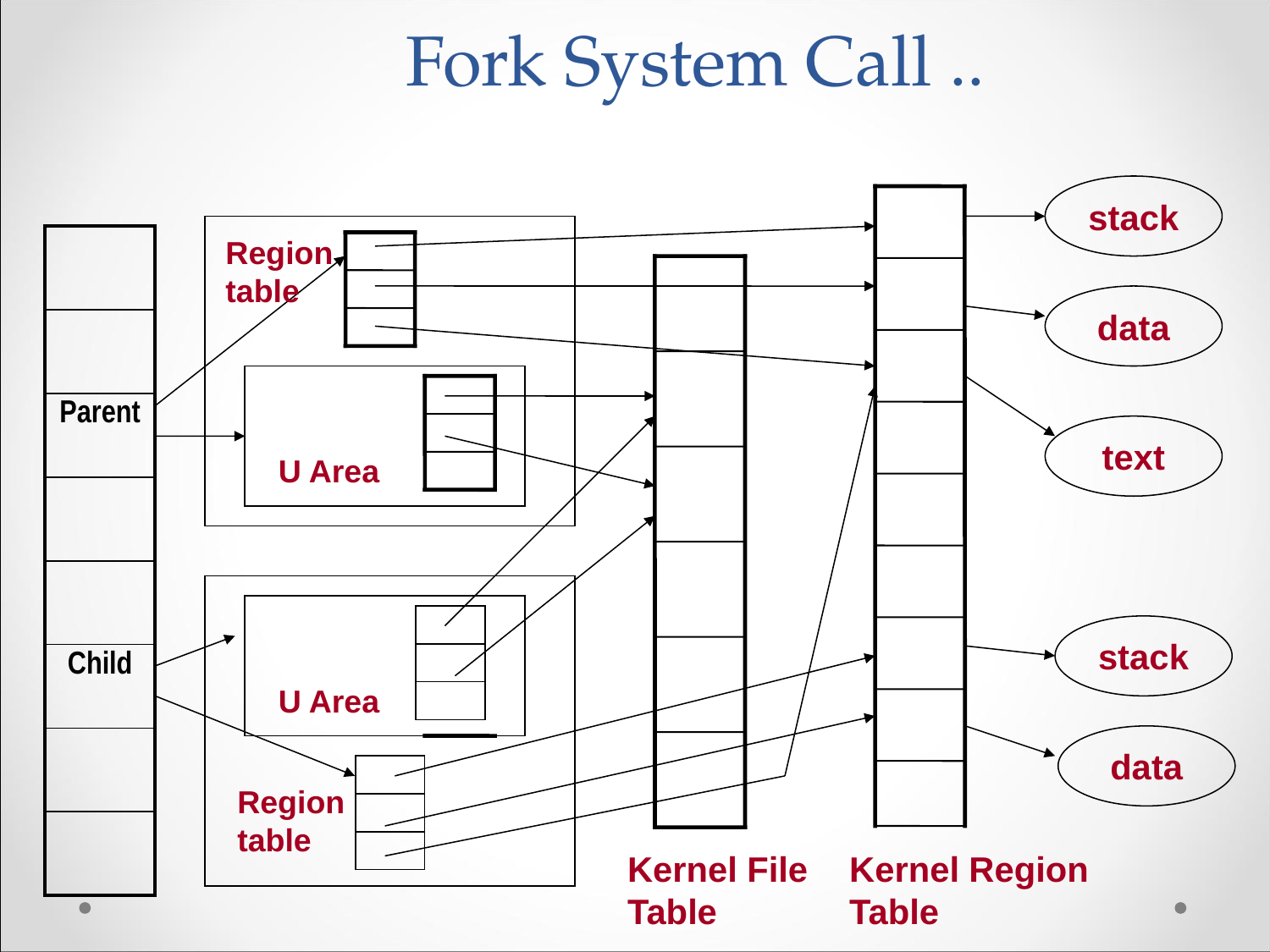

# Fork System Call ..
stack

|  |
| --- |
|  |
| Parent |
|  |
|  |
| Child |
|  |
|  |
Region
table

data

text

U Area

stack

U Area

data

Region
table

Kernel File
Table
Kernel Region
Table